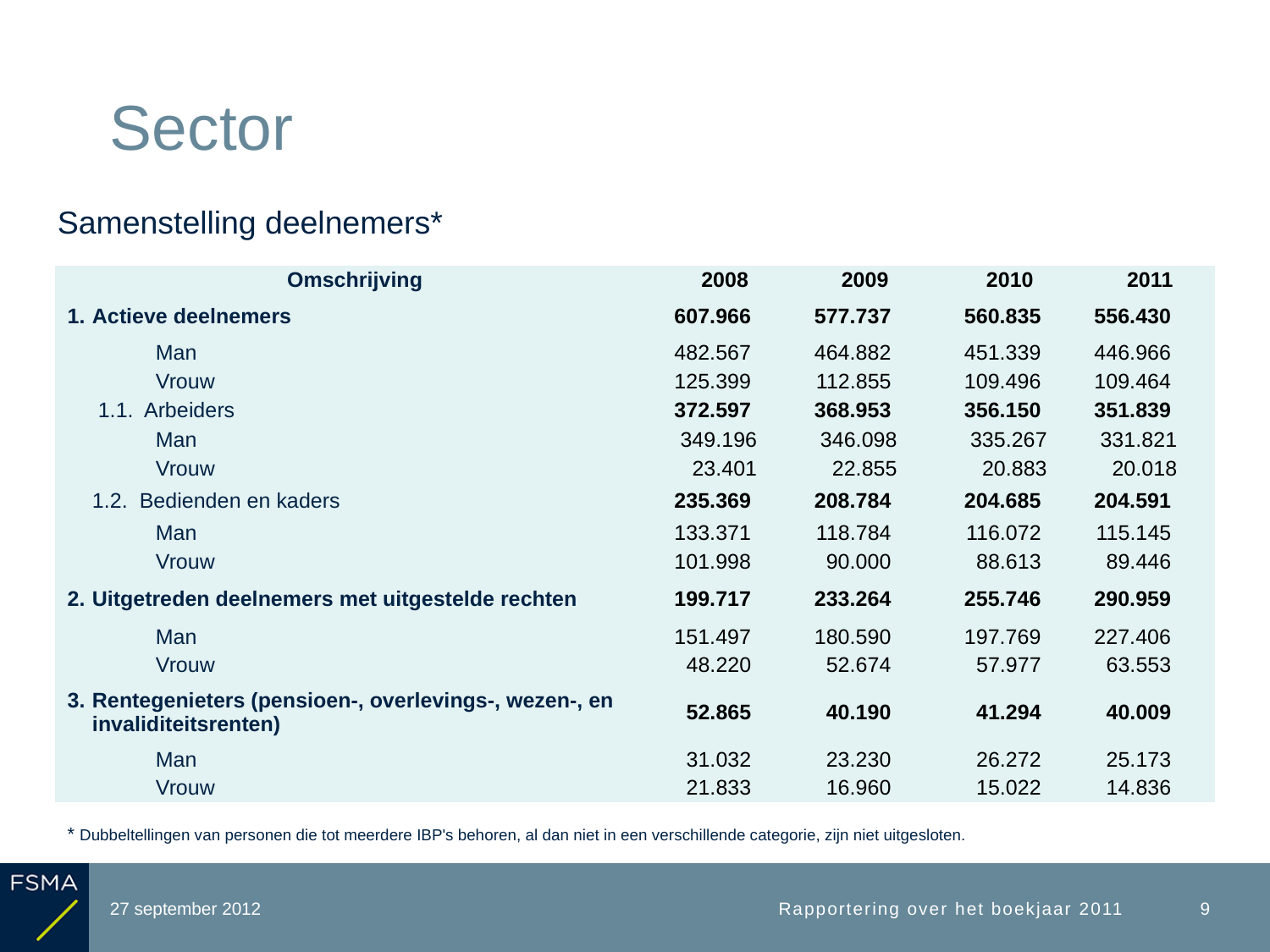

# Sector
Samenstelling deelnemers*
| Omschrijving | 2008 | 2009 | 2010 | 2011 |
| --- | --- | --- | --- | --- |
| 1. Actieve deelnemers | 607.966 | 577.737 | 560.835 | 556.430 |
| Man | 482.567 | 464.882 | 451.339 | 446.966 |
| Vrouw | 125.399 | 112.855 | 109.496 | 109.464 |
| 1.1. Arbeiders | 372.597 | 368.953 | 356.150 | 351.839 |
| Man | 349.196 | 346.098 | 335.267 | 331.821 |
| Vrouw | 23.401 | 22.855 | 20.883 | 20.018 |
| 1.2. Bedienden en kaders | 235.369 | 208.784 | 204.685 | 204.591 |
| Man | 133.371 | 118.784 | 116.072 | 115.145 |
| Vrouw | 101.998 | 90.000 | 88.613 | 89.446 |
| 2. Uitgetreden deelnemers met uitgestelde rechten | 199.717 | 233.264 | 255.746 | 290.959 |
| Man | 151.497 | 180.590 | 197.769 | 227.406 |
| Vrouw | 48.220 | 52.674 | 57.977 | 63.553 |
| 3. Rentegenieters (pensioen-, overlevings-, wezen-, en invaliditeitsrenten) | 52.865 | 40.190 | 41.294 | 40.009 |
| Man | 31.032 | 23.230 | 26.272 | 25.173 |
| Vrouw | 21.833 | 16.960 | 15.022 | 14.836 |
*	Dubbeltellingen van personen die tot meerdere IBP's behoren, al dan niet in een verschillende categorie, zijn niet uitgesloten.
27 september 2012
Rapportering over het boekjaar 2011
9